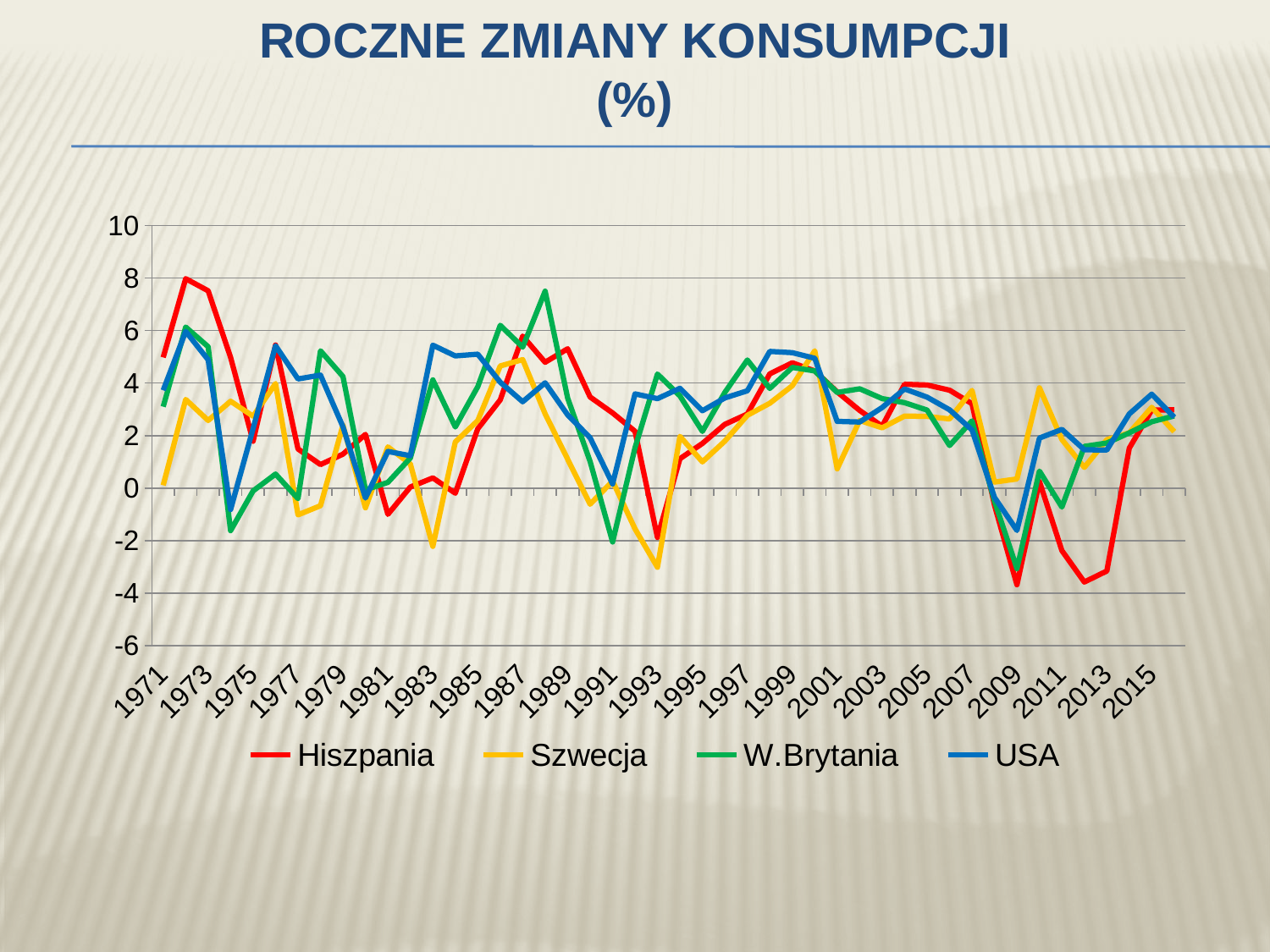

# Roczne zmiany konsumpcji (%)

### Chart

| Category | Hiszpania | Szwecja | W.Brytania | USA |
|---|---|---|---|---|
| 1971 | 4.974677846273323 | 0.1057653964451788 | 3.0994751115379398 | 3.722945488964058 |
| 1972 | 7.973467251887811 | 3.37537764573419 | 6.129870845686002 | 5.963032398385337 |
| 1973 | 7.510559632191161 | 2.573312206419945 | 5.381655261481555 | 4.88254848815011 |
| 1974 | 4.973998218674691 | 3.305462183822874 | -1.623193769454545 | -0.8186471621016267 |
| 1975 | 1.7841922209711925 | 2.7367199035673195 | -0.10695534758156112 | 2.2650892112579943 |
| 1976 | 5.448844407238696 | 3.9797188423023098 | 0.5335727249139645 | 5.420463109529552 |
| 1977 | 1.48877094879083 | -1.0218761854641618 | -0.4010874565786083 | 4.15537959380643 |
| 1978 | 0.8963215887650463 | -0.6721802900660386 | 5.2249249910470645 | 4.300656290471494 |
| 1979 | 1.2914068573216728 | 2.392459976860542 | 4.247010434941601 | 2.336076683211978 |
| 1980 | 2.0447033680653792 | -0.7545303290566339 | -0.06752625970527504 | -0.37814703802183625 |
| 1981 | -1.0014551038207065 | 1.5678933178005365 | 0.21726819637919512 | 1.3942563106585506 |
| 1982 | 0.04094266564678151 | 0.9172582087593636 | 1.1440821655522675 | 1.2328757058035933 |
| 1983 | 0.3877022986504388 | -2.2214984890616987 | 4.1176856087915255 | 5.440357822305586 |
| 1984 | -0.19541765408810371 | 1.7546203105577958 | 2.3255127557948887 | 5.031513379982044 |
| 1985 | 2.2576089132744617 | 2.566996227292511 | 3.8582146841495253 | 5.098479255255839 |
| 1986 | 3.3573554010818167 | 4.6488514490103885 | 6.196084505441135 | 4.031654106324124 |
| 1987 | 5.784263223461402 | 4.8900755966542375 | 5.365007983777659 | 3.286209178379096 |
| 1988 | 4.790521286691174 | 2.826968720757961 | 7.49763617367627 | 4.008959791550383 |
| 1989 | 5.3038928603171955 | 1.0982877158149051 | 3.4273223306907847 | 2.786414491265887 |
| 1990 | 3.4674634878076205 | -0.6173576328542651 | 1.0142706032368665 | 1.9156755657324 |
| 1991 | 2.8615752334310667 | 0.2662107242795033 | -2.052510857311064 | 0.15463014854049176 |
| 1992 | 2.161762146423385 | -1.5531855010937827 | 1.532746037801758 | 3.5852685100621784 |
| 1993 | -1.880378965708833 | -3.016413769460513 | 4.34153732168383 | 3.4055126294617777 |
| 1994 | 1.118331179368682 | 1.9687466377504848 | 3.508539915192799 | 3.799012911334282 |
| 1995 | 1.698418184032138 | 0.9991357844093326 | 2.1593062332271984 | 2.9441803292755253 |
| 1996 | 2.4276841977556542 | 1.787086238342539 | 3.641358722311239 | 3.4324890895096103 |
| 1997 | 2.8195158509184637 | 2.7694249501838186 | 4.875633411992563 | 3.703425655107756 |
| 1998 | 4.348717431572529 | 3.23079396630952 | 3.7938767229427195 | 5.2029315549717055 |
| 1999 | 4.770755151229634 | 3.8966409211628323 | 4.5949118241431055 | 5.155951939468276 |
| 2000 | 4.459060623237932 | 5.225881533478827 | 4.459633887535119 | 4.942770623361533 |
| 2001 | 3.6590496250411726 | 0.73437571223174 | 3.6404600350508067 | 2.540131086802698 |
| 2002 | 2.955705230386125 | 2.5744929996491743 | 3.7806533070938277 | 2.5142441925076753 |
| 2003 | 2.3547375506431942 | 2.293915898344425 | 3.40734709174058 | 3.0666820669818398 |
| 2004 | 3.952265178979877 | 2.7417523794401433 | 3.2511685681122082 | 3.774349206888772 |
| 2005 | 3.9234482153297225 | 2.7304472605141683 | 2.969773153647995 | 3.461750084336046 |
| 2006 | 3.7274173071935492 | 2.6316025679179242 | 1.6206335302662493 | 2.9799109302306395 |
| 2007 | 3.2120709540077277 | 3.7172586797698357 | 2.5578994582311054 | 2.2132478187860016 |
| 2008 | -0.6554491625344405 | 0.22794339253380314 | -0.5013579412544531 | -0.3564399781197383 |
| 2009 | -3.6822991570300445 | 0.34799872389435044 | -3.0688337345441847 | -1.614928527695625 |
| 2010 | 0.25065528944772075 | 3.816464689911563 | 0.6460647353282667 | 1.904290456353408 |
| 2011 | -2.382067665371679 | 1.8493813937869419 | -0.7241779300319 | 2.2346927221981607 |
| 2012 | -3.5794160300799387 | 0.7863178250406833 | 1.588562076419464 | 1.4567088394912304 |
| 2013 | -3.158923186397544 | 1.843011574688094 | 1.715128543868616 | 1.4517995833326542 |
| 2014 | 1.5209017800351852 | 2.1056468052925936 | 2.1021942163272986 | 2.82230556919032 |
| 2015 | 2.9729354040504976 | 3.073546918581376 | 2.5256485825952524 | 3.5763855553369694 |
| 2016 | 2.9791477239331927 | 2.1472039406010226 | 2.7472601283406592 | 2.6954444802228728 |